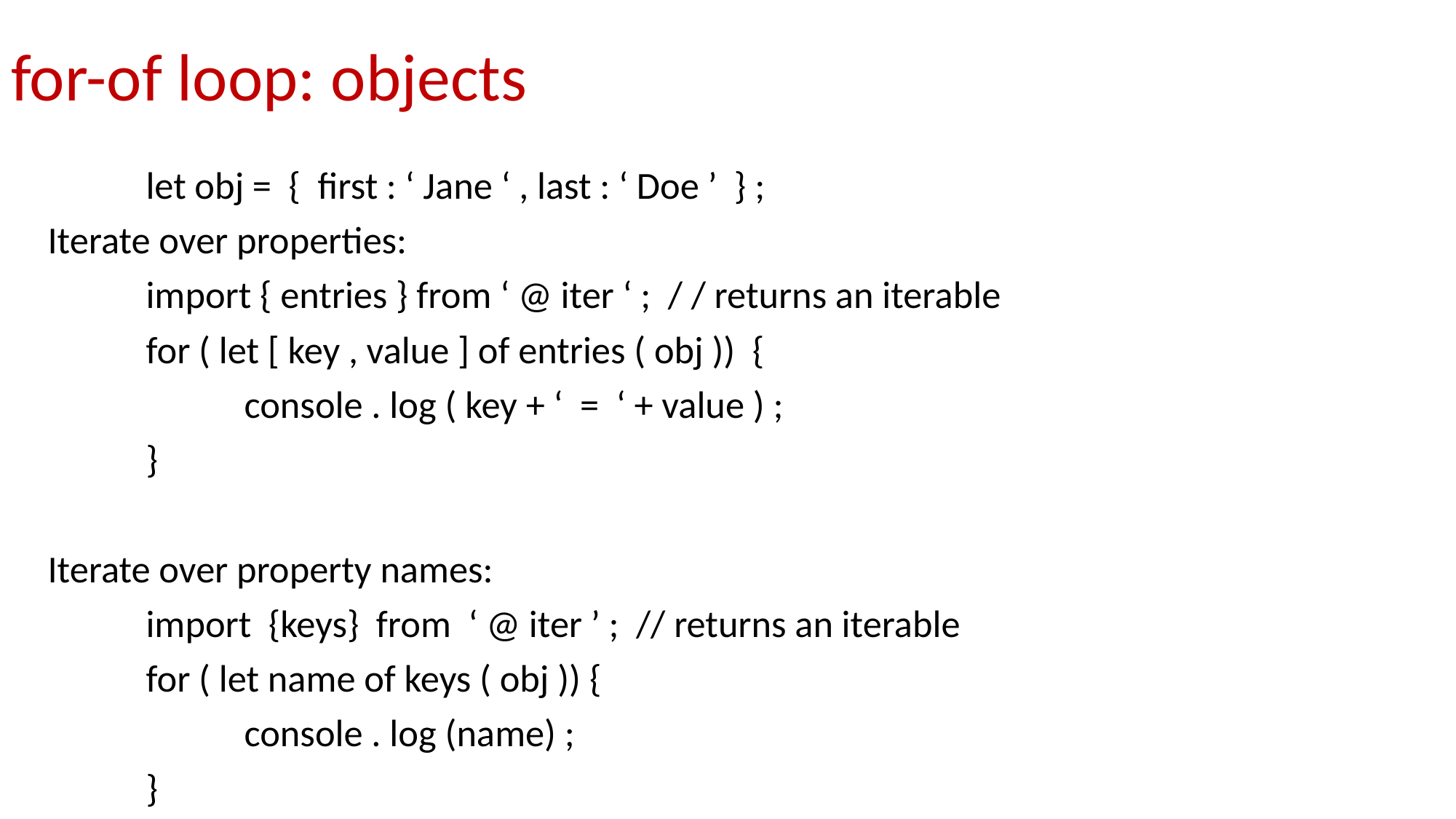

# for-of loop: objects
	let obj =  {  first : ‘ Jane ‘ , last : ‘ Doe ’  } ;
Iterate over properties:
	import { entries } from ‘ @ iter ‘ ;  / / returns an iterable
	for ( let [ key , value ] of entries ( obj ))  {
		console . log ( key + ‘  =  ‘ + value ) ;
	}

Iterate over property names:
	import  {keys}  from  ‘ @ iter ’ ;  // returns an iterable
	for ( let name of keys ( obj )) {
		console . log (name) ;
	}